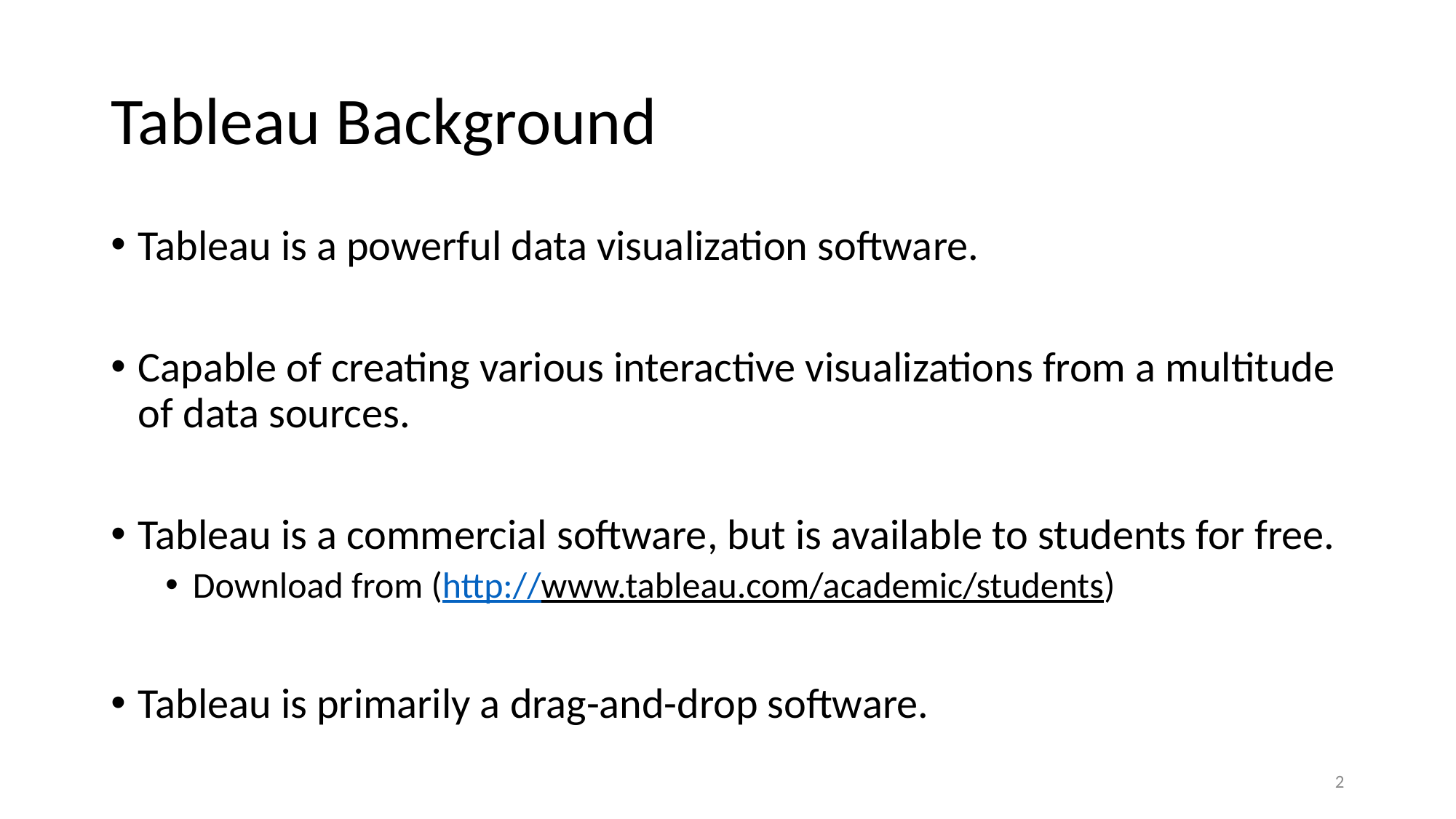

# Tableau Background
Tableau is a powerful data visualization software.

Capable of creating various interactive visualizations from a multitude of data sources.

Tableau is a commercial software, but is available to students for free.
Download from (http://www.tableau.com/academic/students)

Tableau is primarily a drag-and-drop software.
2